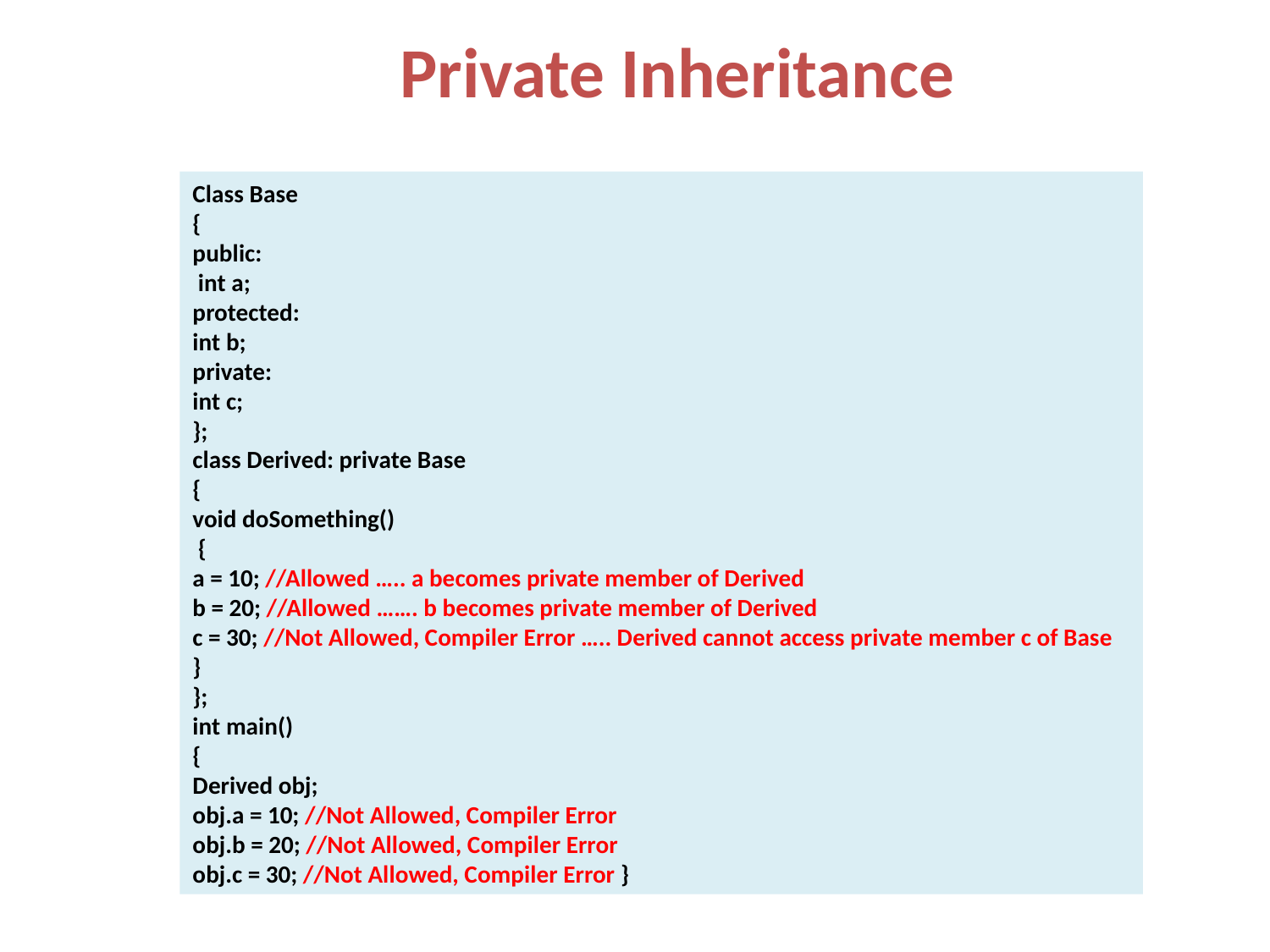

Private Inheritance
Class Base
{
public:
 int a;
protected:
int b;
private:
int c;
};
class Derived: private Base
{
void doSomething()
 {
a = 10; //Allowed ….. a becomes private member of Derived
b = 20; //Allowed ……. b becomes private member of Derived
c = 30; //Not Allowed, Compiler Error ….. Derived cannot access private member c of Base
}
};
int main()
{
Derived obj;
obj.a = 10; //Not Allowed, Compiler Error
obj.b = 20; //Not Allowed, Compiler Error
obj.c = 30; //Not Allowed, Compiler Error }